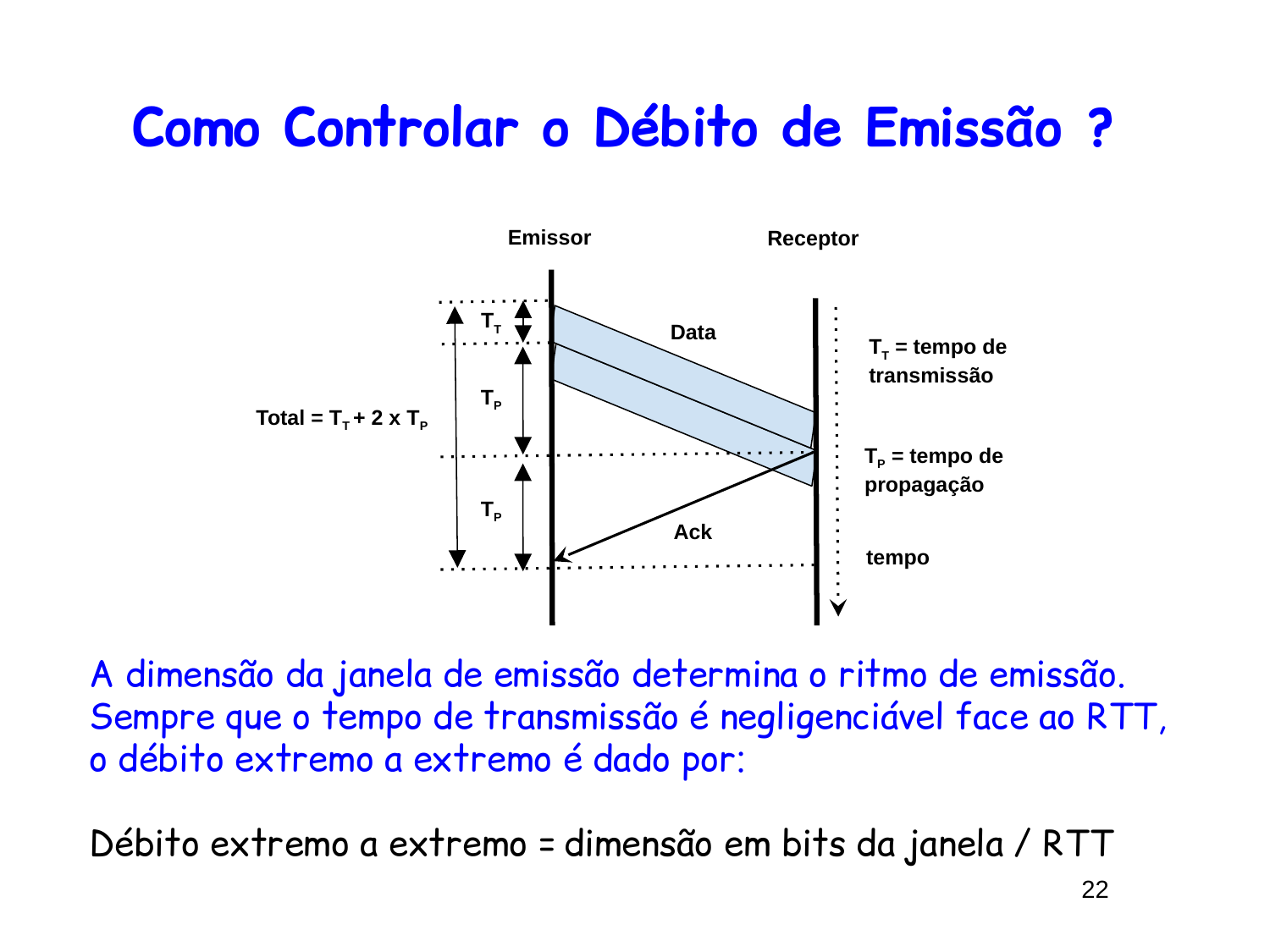

# Como Controlar o Débito de Emissão ?
Emissor
Receptor
TT
Data
TT = tempo de
transmissão

Total = TT + 2 x TP
TP

TP = tempo de
propagação
TP
Ack
tempo
A dimensão da janela de emissão determina o ritmo de emissão. Sempre que o tempo de transmissão é negligenciável face ao RTT, o débito extremo a extremo é dado por:

Débito extremo a extremo = dimensão em bits da janela / RTT
22